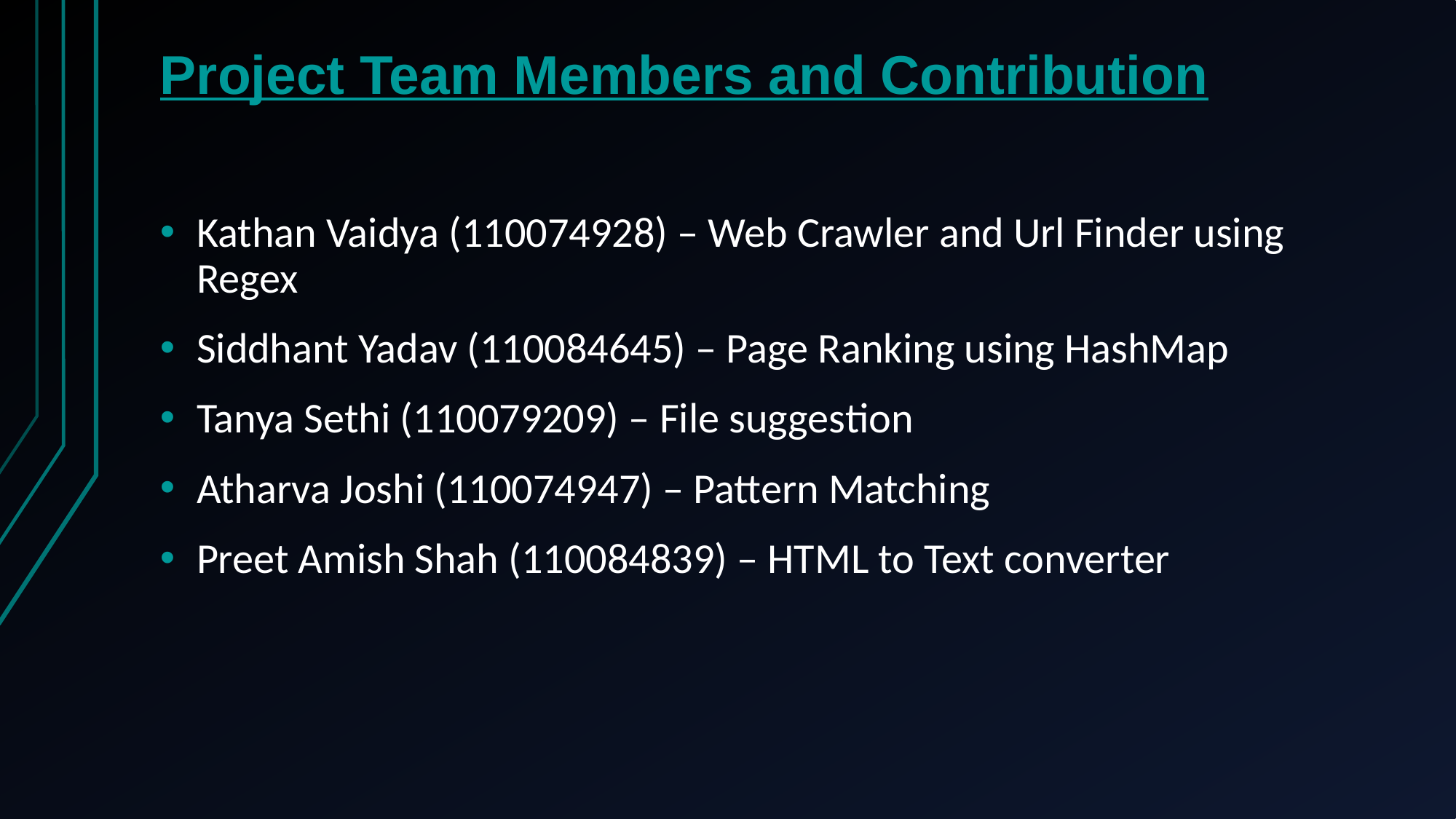

# Project Team Members and Contribution
Kathan Vaidya (110074928) – Web Crawler and Url Finder using Regex
Siddhant Yadav (110084645) – Page Ranking using HashMap
Tanya Sethi (110079209) – File suggestion
Atharva Joshi (110074947) – Pattern Matching
Preet Amish Shah (110084839) – HTML to Text converter